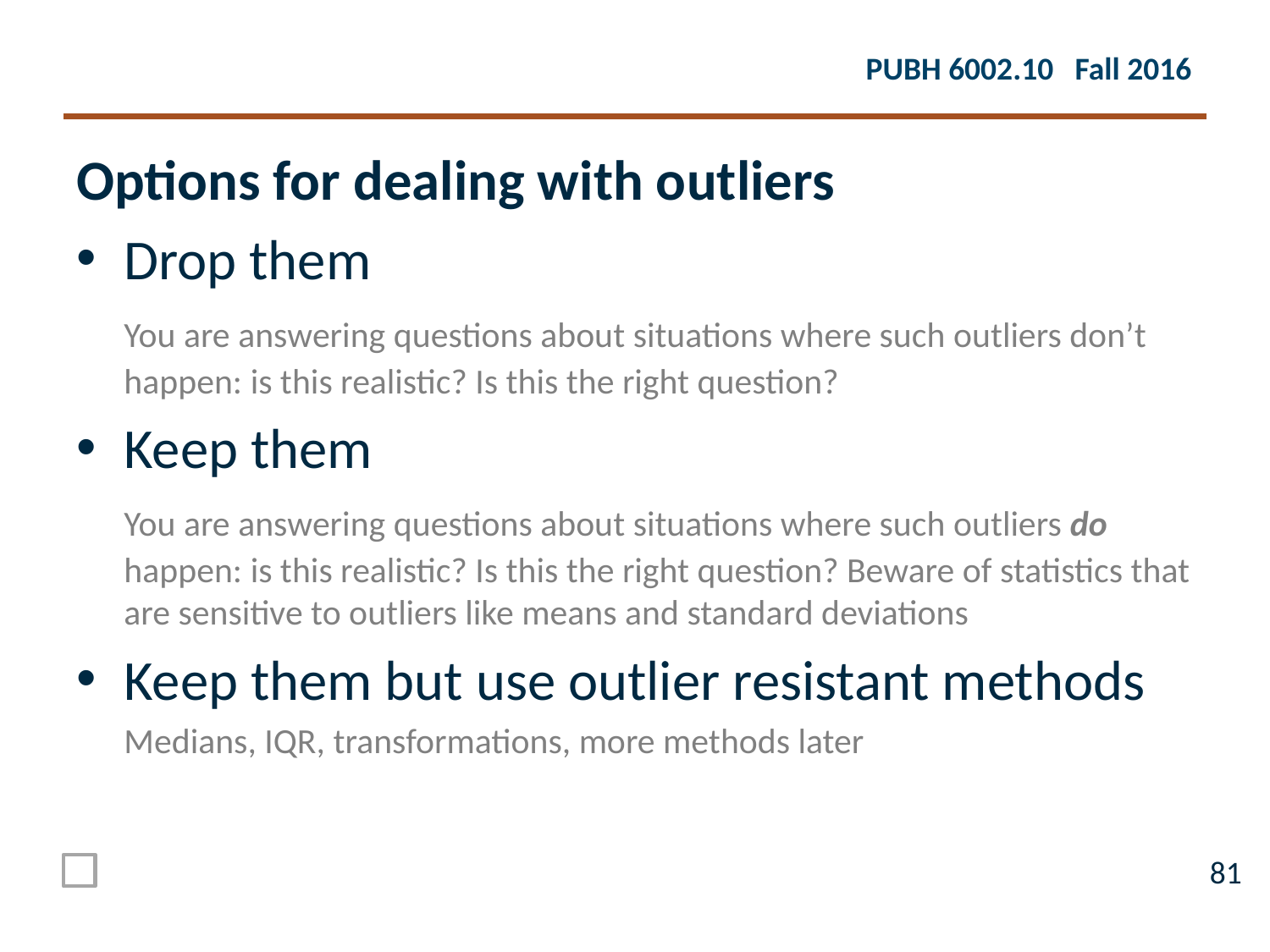

Options for dealing with outliers
Drop them
	You are answering questions about situations where such outliers don’t happen: is this realistic? Is this the right question?
Keep them
	You are answering questions about situations where such outliers do happen: is this realistic? Is this the right question? Beware of statistics that are sensitive to outliers like means and standard deviations
Keep them but use outlier resistant methods
	Medians, IQR, transformations, more methods later